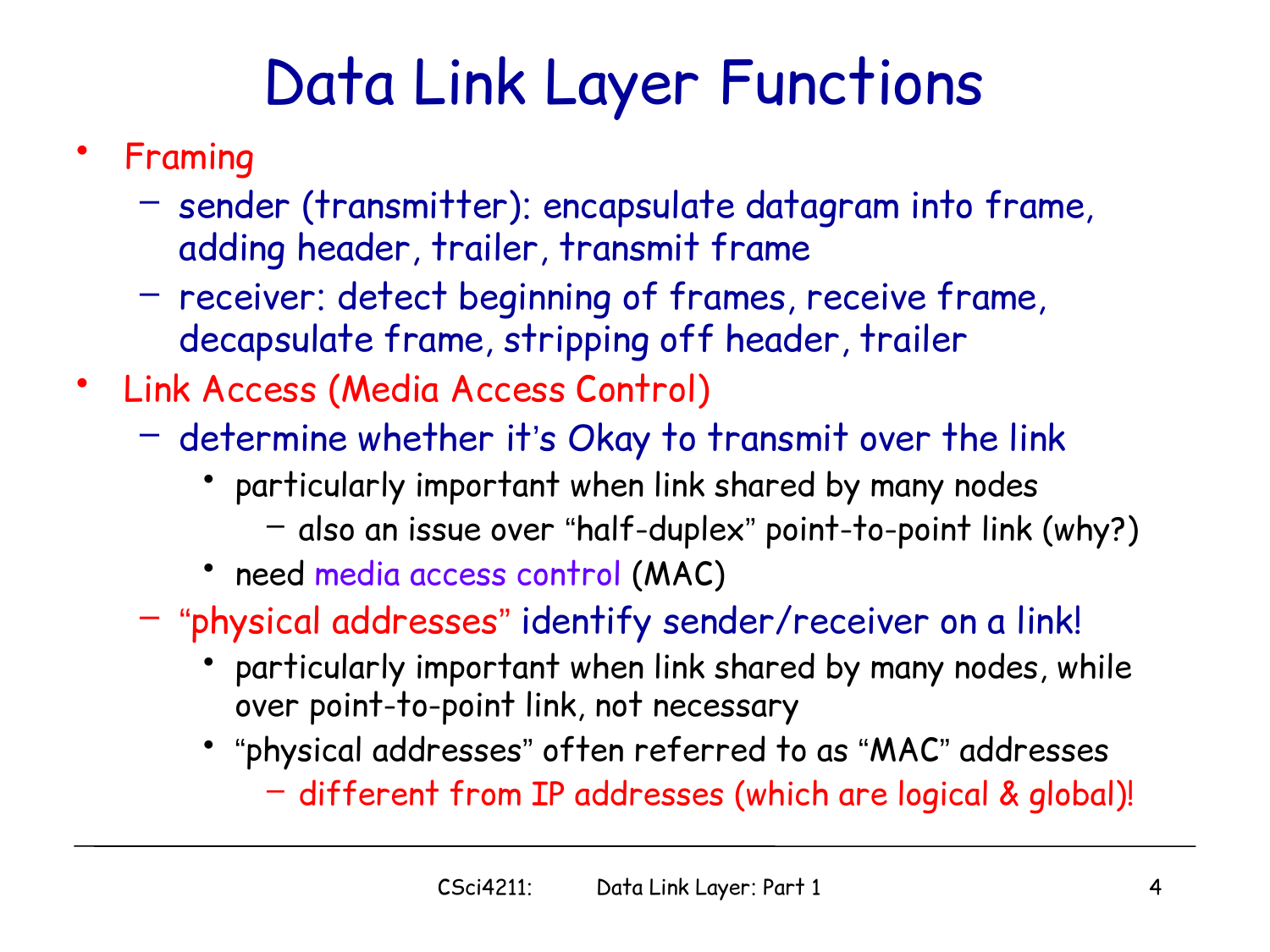

# Data Link Layer Functions
Framing
sender (transmitter): encapsulate datagram into frame, adding header, trailer, transmit frame
receiver: detect beginning of frames, receive frame, decapsulate frame, stripping off header, trailer
Link Access (Media Access Control)
determine whether it’s Okay to transmit over the link
particularly important when link shared by many nodes
also an issue over “half-duplex” point-to-point link (why?)
need media access control (MAC)
“physical addresses” identify sender/receiver on a link!
particularly important when link shared by many nodes, while over point-to-point link, not necessary
“physical addresses” often referred to as “MAC” addresses
different from IP addresses (which are logical & global)!
CSci4211:          Data Link Layer: Part 1
4